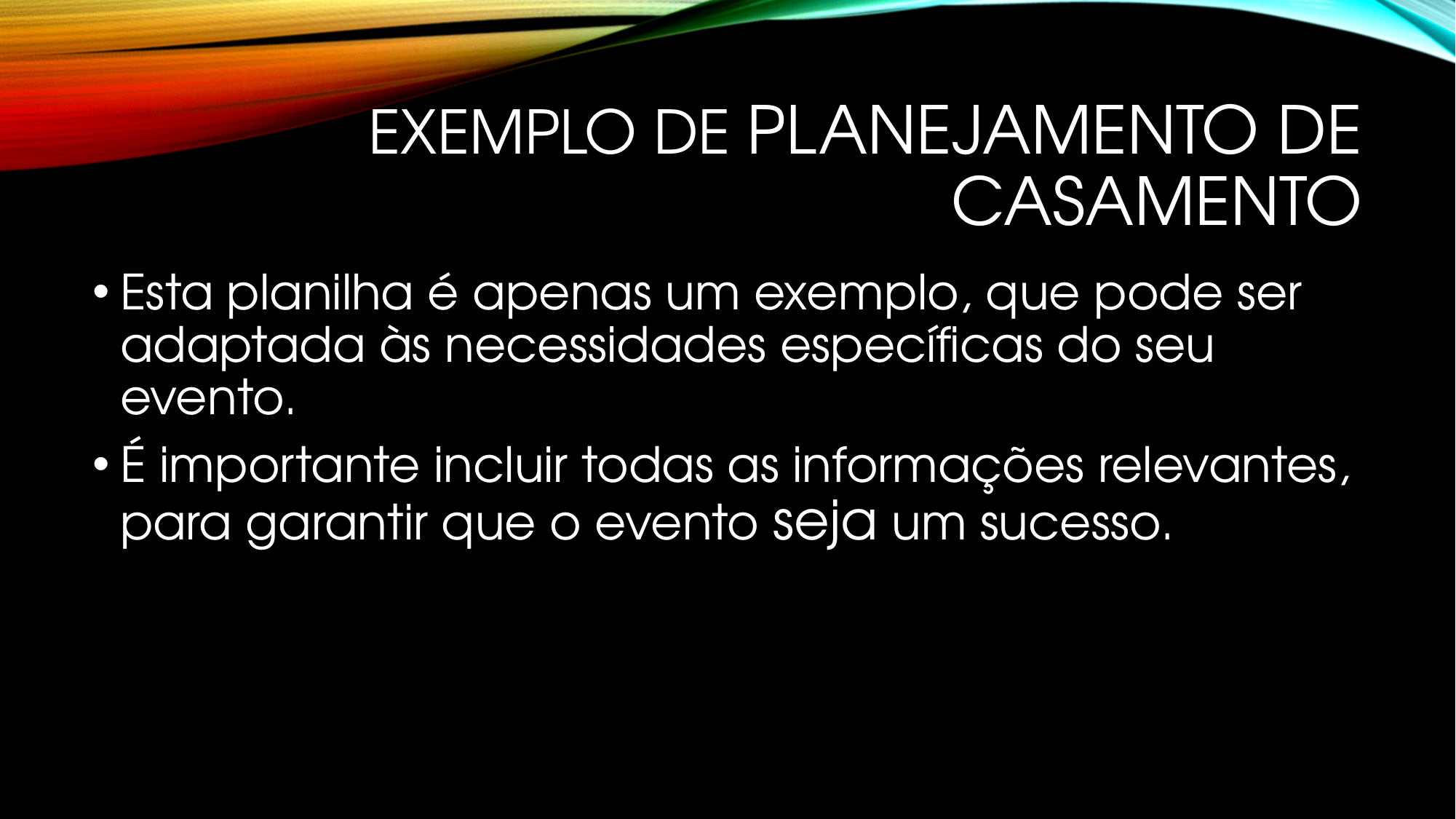

# Exemplo de planejamento de casamento
Esta planilha é apenas um exemplo, que pode ser adaptada às necessidades específicas do seu evento.
É importante incluir todas as informações relevantes, para garantir que o evento seja um sucesso.